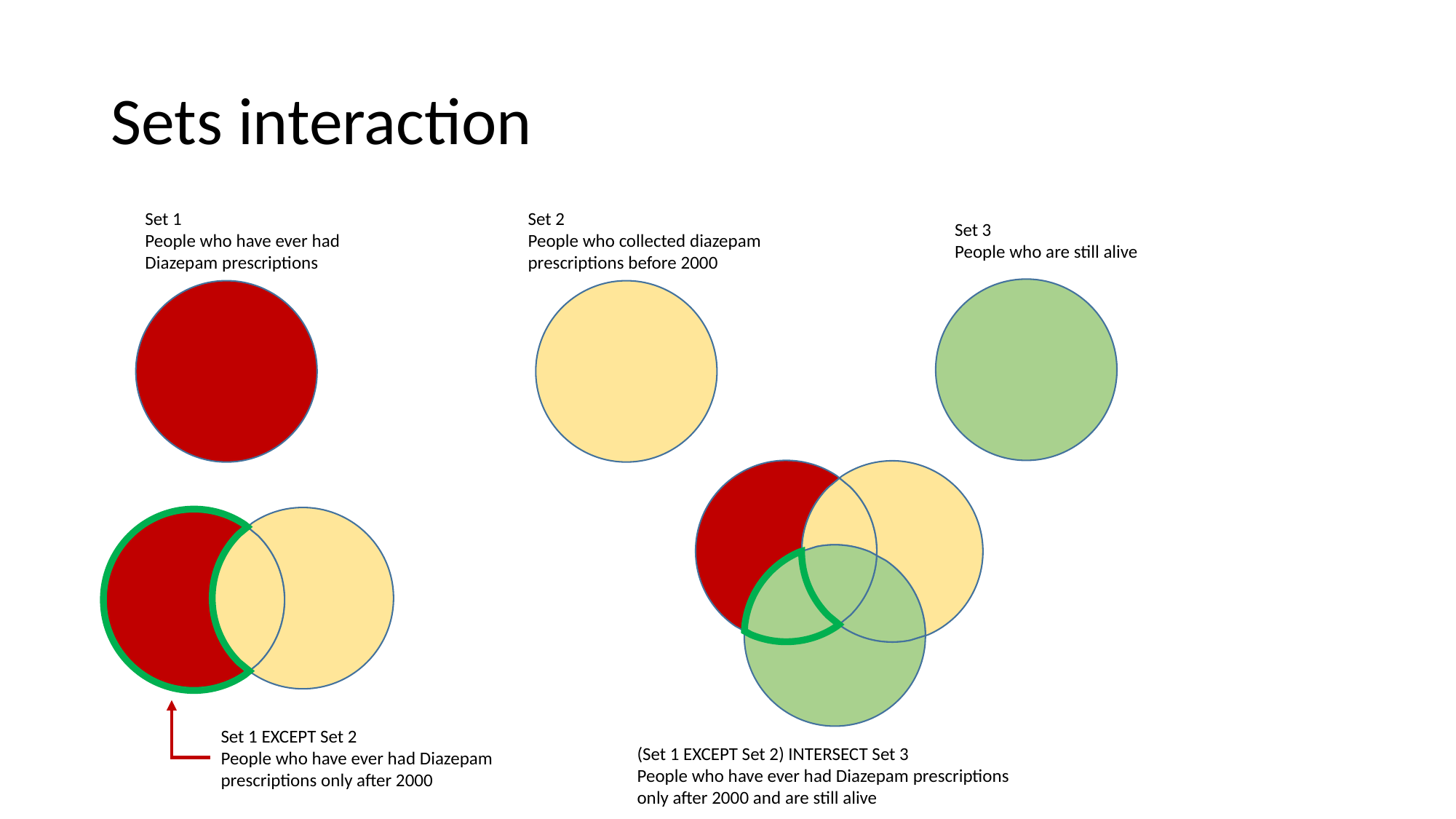

# Sets interaction
Set 2
People who collected diazepam prescriptions before 2000

Set 1
People who have ever had Diazepam prescriptions

Set 3
People who are still alive

(Set 1 EXCEPT Set 2) INTERSECT Set 3
People who have ever had Diazepam prescriptions only after 2000 and are still alive

Set 1 EXCEPT Set 2
People who have ever had Diazepam prescriptions only after 2000